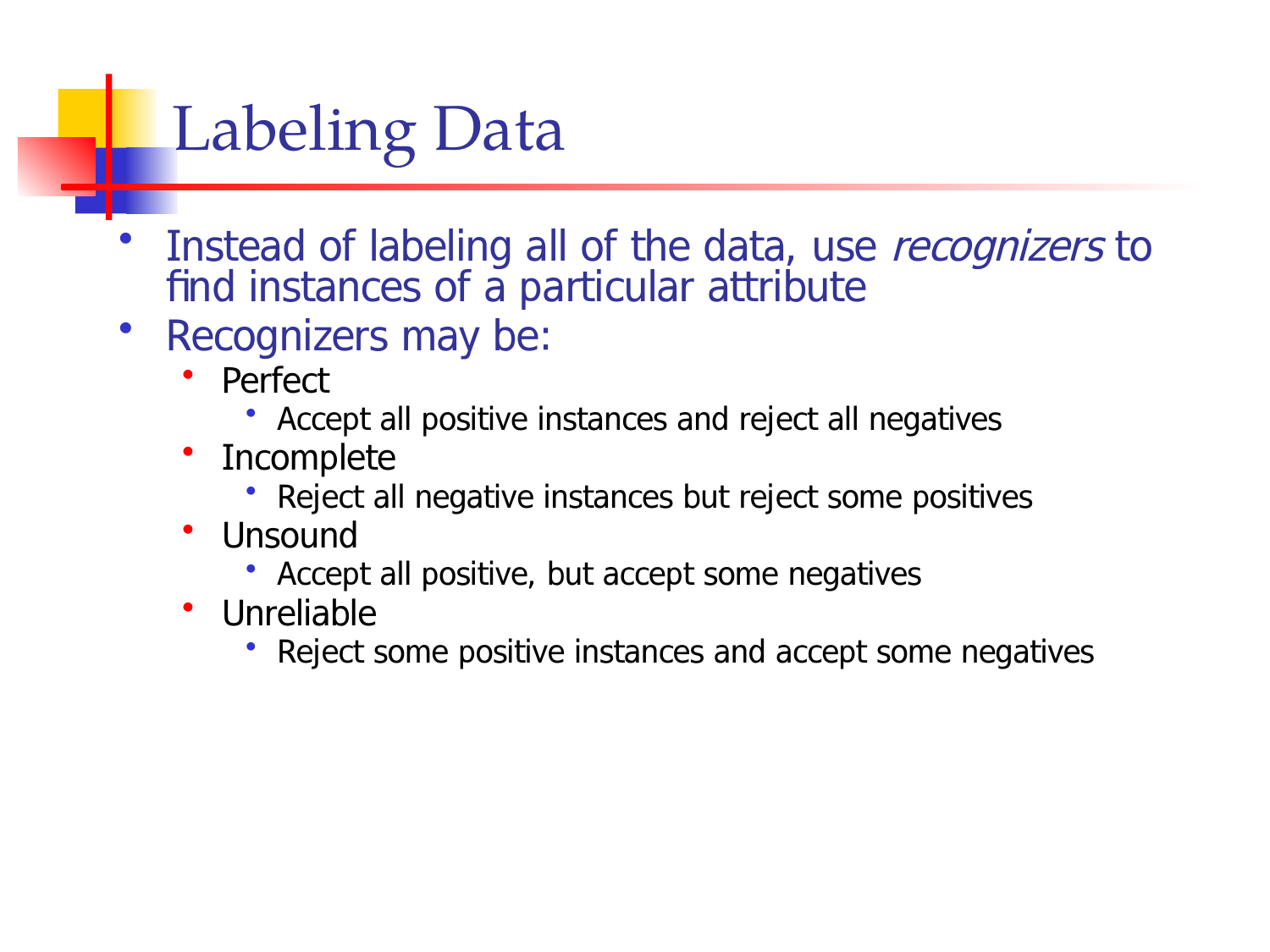

# Labeling Data
Instead of labeling all of the data, use recognizers to find instances of a particular attribute
Recognizers may be:
Perfect
Accept all positive instances and reject all negatives
Incomplete
Reject all negative instances but reject some positives
Unsound
Accept all positive, but accept some negatives
Unreliable
Reject some positive instances and accept some negatives